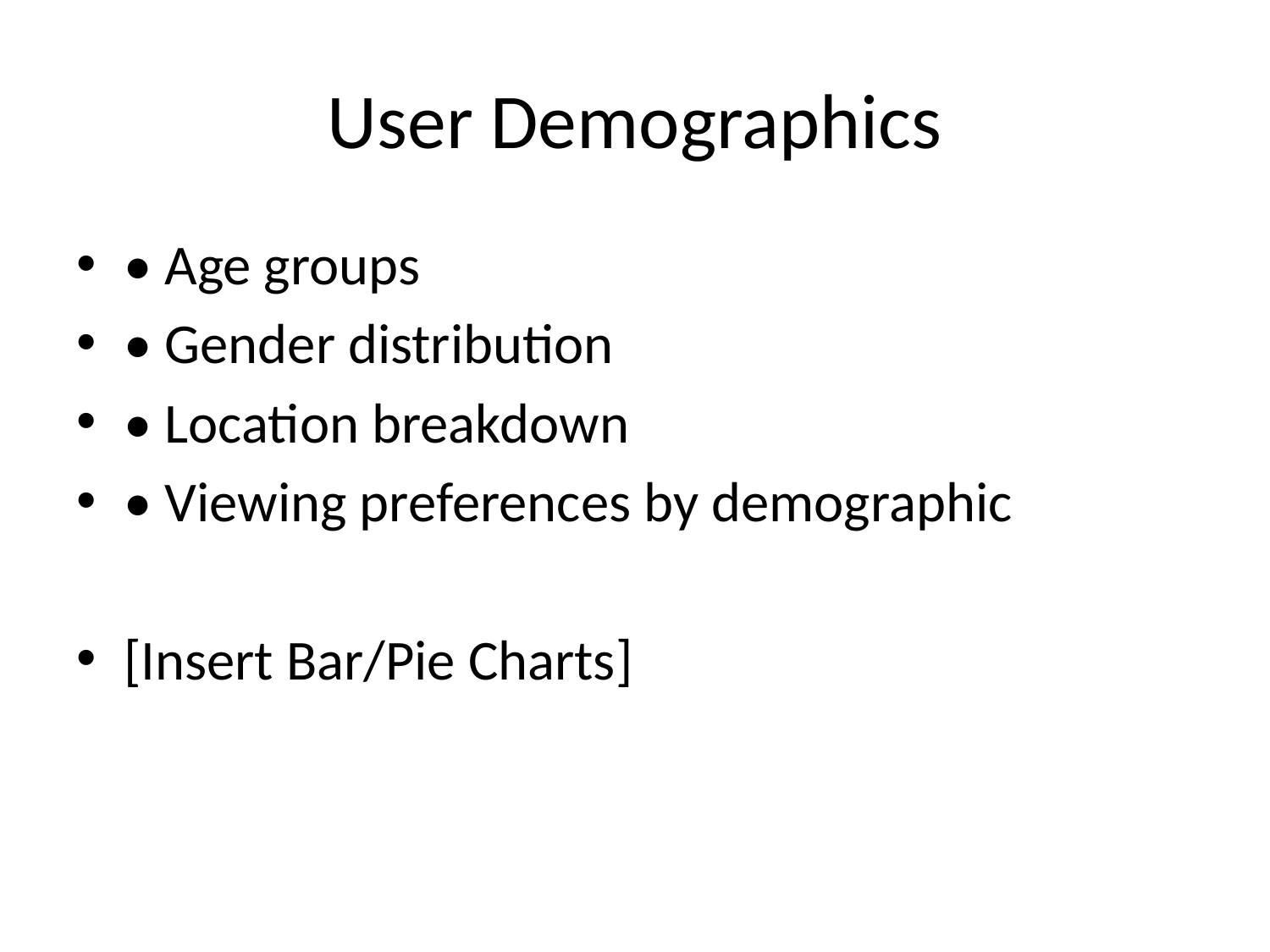

# User Demographics
• Age groups
• Gender distribution
• Location breakdown
• Viewing preferences by demographic

[Insert Bar/Pie Charts]